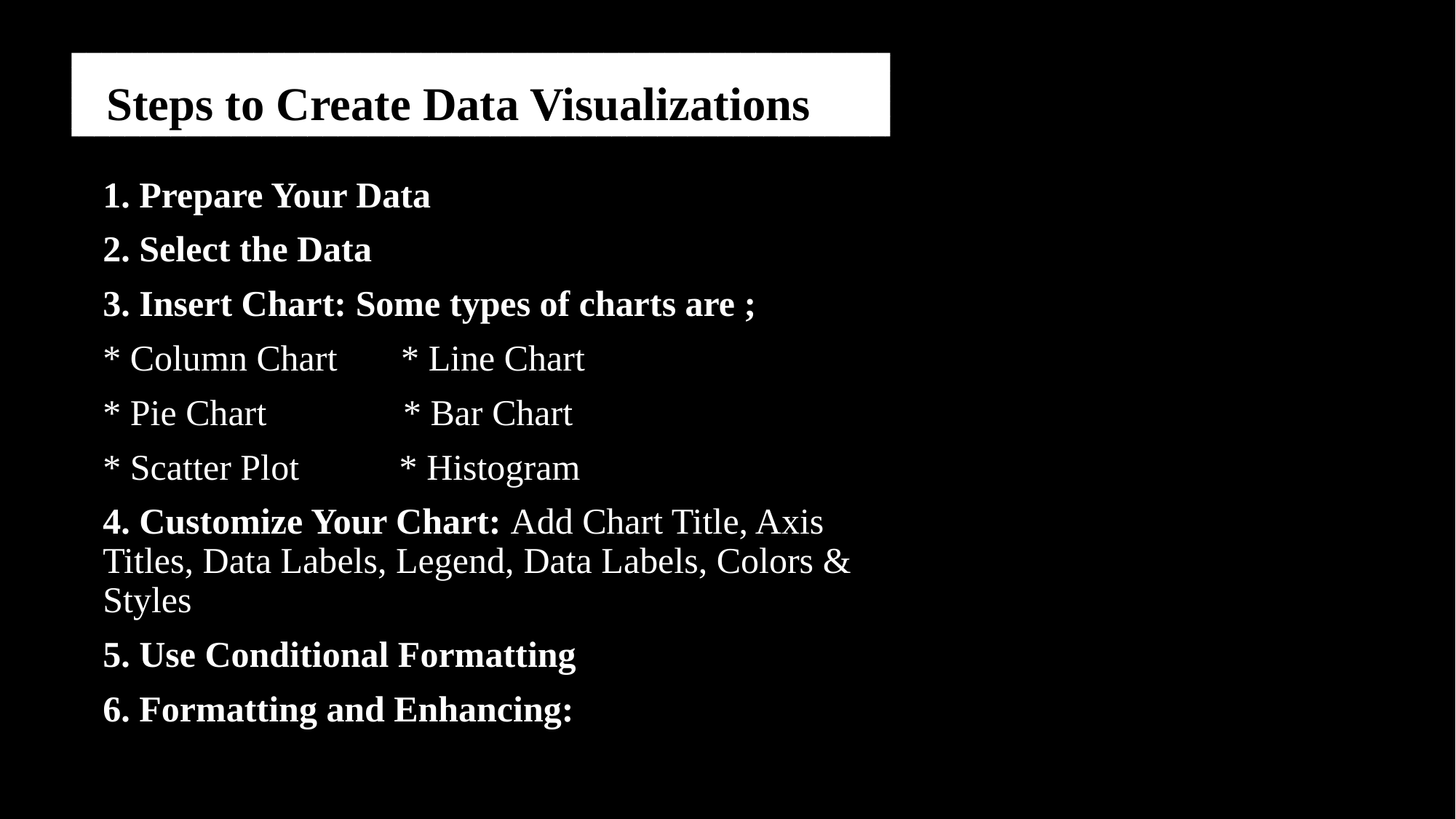

# Steps to Create Data Visualizations
1. Prepare Your Data
2. Select the Data
3. Insert Chart: Some types of charts are ;
* Column Chart       * Line Chart
* Pie Chart               * Bar Chart
* Scatter Plot           * Histogram
4. Customize Your Chart: Add Chart Title, Axis Titles, Data Labels, Legend, Data Labels, Colors & Styles
5. Use Conditional Formatting
6. Formatting and Enhancing: